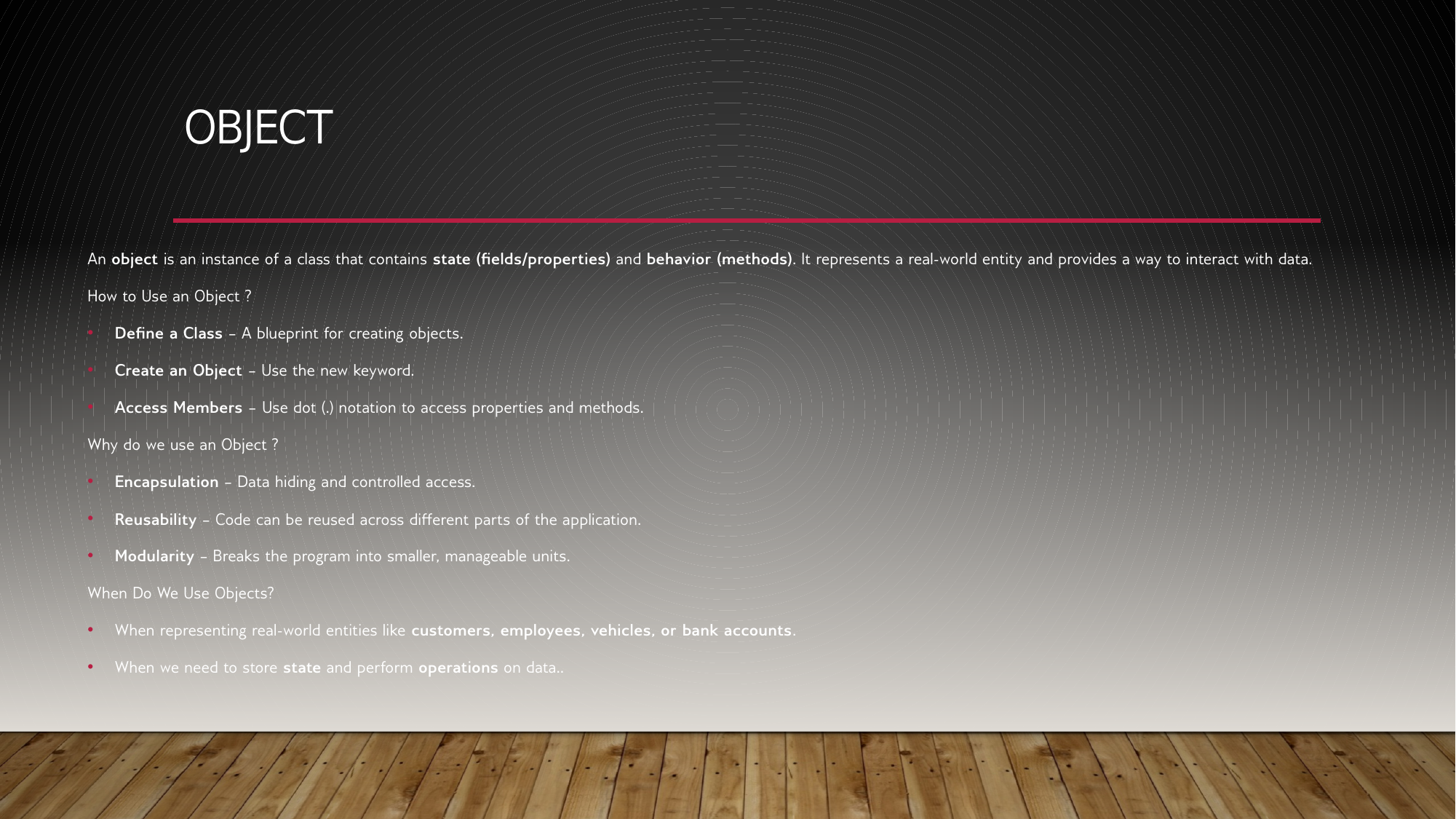

# Object
An object is an instance of a class that contains state (fields/properties) and behavior (methods). It represents a real-world entity and provides a way to interact with data.
How to Use an Object ?
Define a Class – A blueprint for creating objects.
Create an Object – Use the new keyword.
Access Members – Use dot (.) notation to access properties and methods.
Why do we use an Object ?
Encapsulation – Data hiding and controlled access.
Reusability – Code can be reused across different parts of the application.
Modularity – Breaks the program into smaller, manageable units.
When Do We Use Objects?
When representing real-world entities like customers, employees, vehicles, or bank accounts.
When we need to store state and perform operations on data..